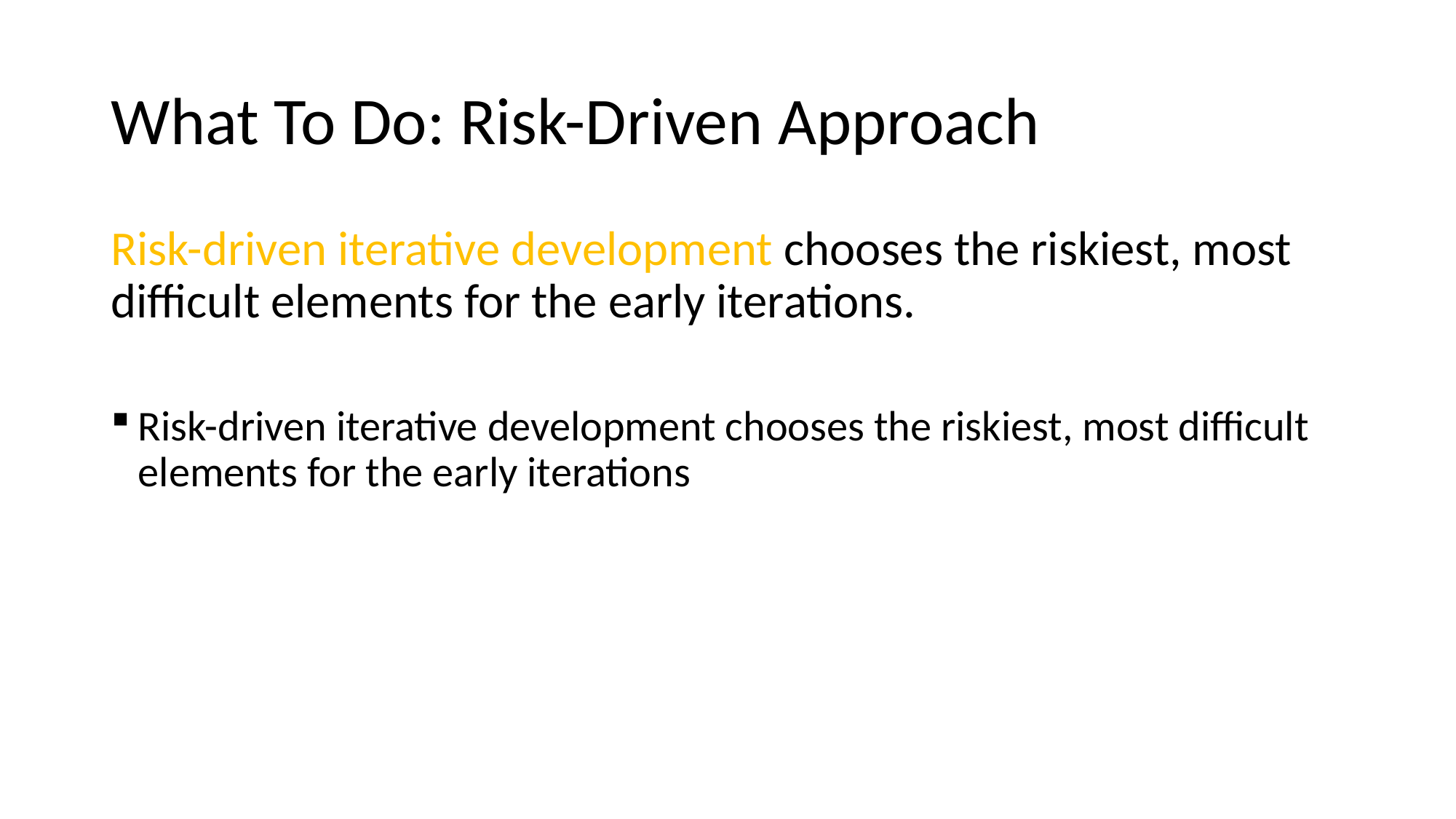

# What To Do: Risk-Driven Approach
Risk-driven iterative development chooses the riskiest, most difficult elements for the early iterations.

Risk-driven iterative development chooses the riskiest, most difficult elements for the early iterations